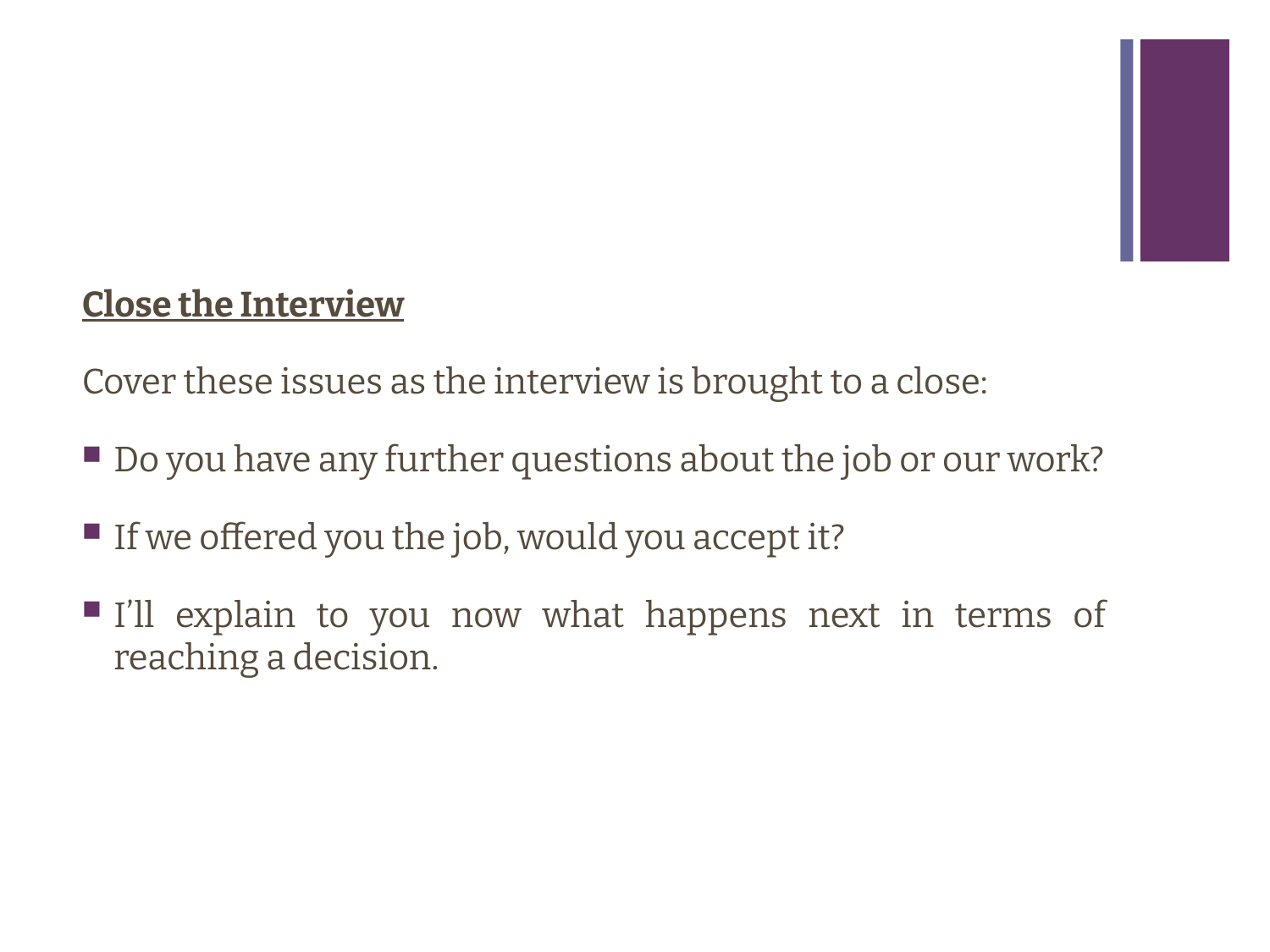

#
Close the Interview
Cover these issues as the interview is brought to a close:
Do you have any further questions about the job or our work?
If we offered you the job, would you accept it?
I’ll explain to you now what happens next in terms of reaching a decision.